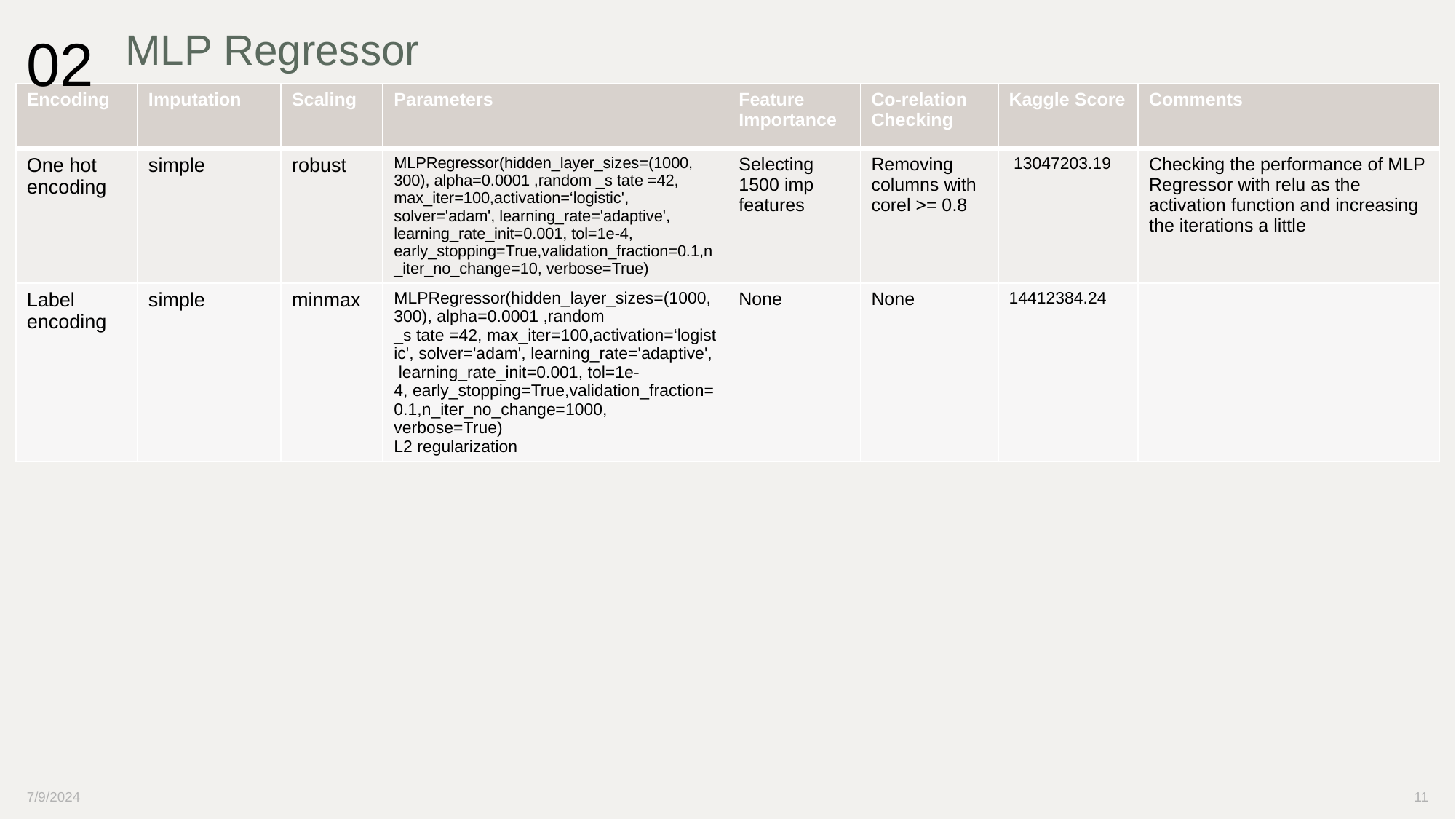

02
# MLP Regressor
| Encoding | Imputation | Scaling | Parameters | Feature Importance | Co-relation Checking | Kaggle Score | Comments |
| --- | --- | --- | --- | --- | --- | --- | --- |
| One hot encoding | simple | robust | MLPRegressor(hidden\_layer\_sizes=(1000, 300), alpha=0.0001 ,random \_s tate =42, max\_iter=100,activation=‘logistic', solver='adam', learning\_rate='adaptive', learning\_rate\_init=0.001, tol=1e-4, early\_stopping=True,validation\_fraction=0.1,n\_iter\_no\_change=10, verbose=True) | Selecting 1500 imp features | Removing columns with corel >= 0.8 | 13047203.19 | Checking the performance of MLP Regressor with relu as the activation function and increasing the iterations a little |
| Label encoding | simple | minmax | MLPRegressor(hidden\_layer\_sizes=(1000, 300), alpha=0.0001 ,random \_s tate =42, max\_iter=100,activation=‘logistic', solver='adam', learning\_rate='adaptive', learning\_rate\_init=0.001, tol=1e-4, early\_stopping=True,validation\_fraction=0.1,n\_iter\_no\_change=1000, verbose=True) L2 regularization | None | None | 14412384.24 |  |
7/9/2024
11